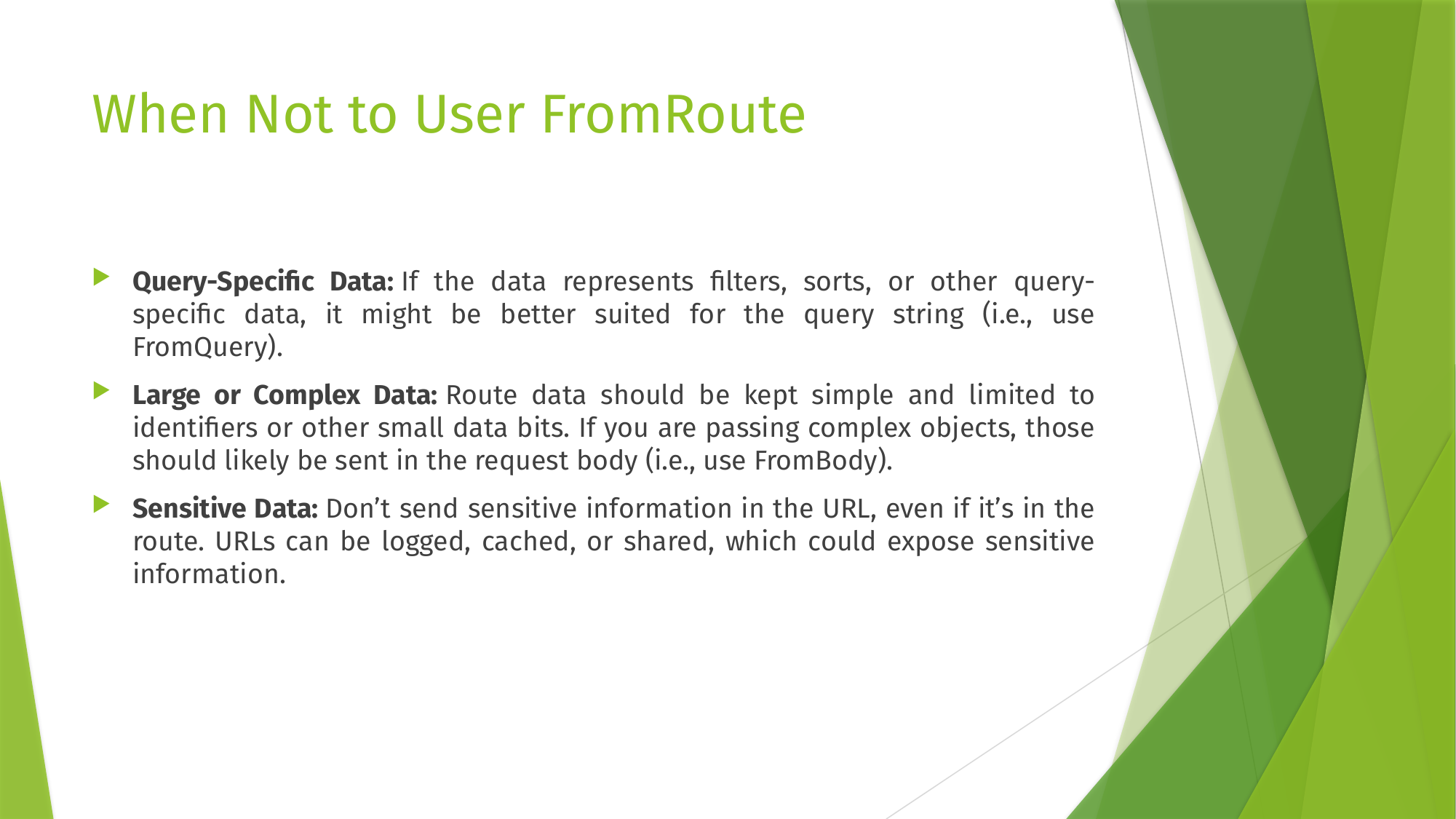

# When Not to User FromRoute
Query-Specific Data: If the data represents filters, sorts, or other query-specific data, it might be better suited for the query string (i.e., use FromQuery).
Large or Complex Data: Route data should be kept simple and limited to identifiers or other small data bits. If you are passing complex objects, those should likely be sent in the request body (i.e., use FromBody).
Sensitive Data: Don’t send sensitive information in the URL, even if it’s in the route. URLs can be logged, cached, or shared, which could expose sensitive information.